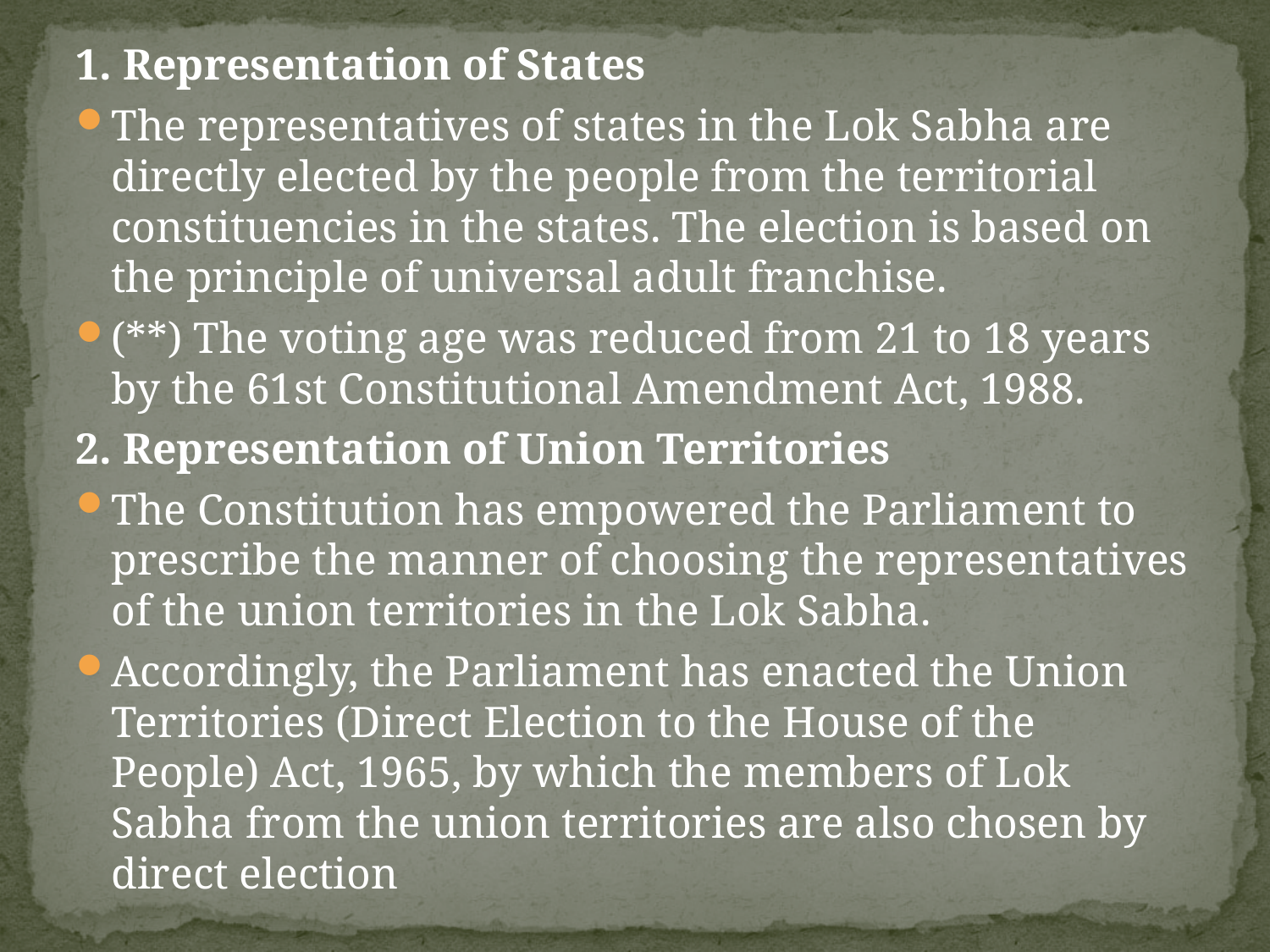

1. Representation of States
The representatives of states in the Lok Sabha are directly elected by the people from the territorial constituencies in the states. The election is based on the principle of universal adult franchise.
(**) The voting age was reduced from 21 to 18 years by the 61st Constitutional Amendment Act, 1988.
2. Representation of Union Territories
The Constitution has empowered the Parliament to prescribe the manner of choosing the representatives of the union territories in the Lok Sabha.
Accordingly, the Parliament has enacted the Union Territories (Direct Election to the House of the People) Act, 1965, by which the members of Lok Sabha from the union territories are also chosen by direct election